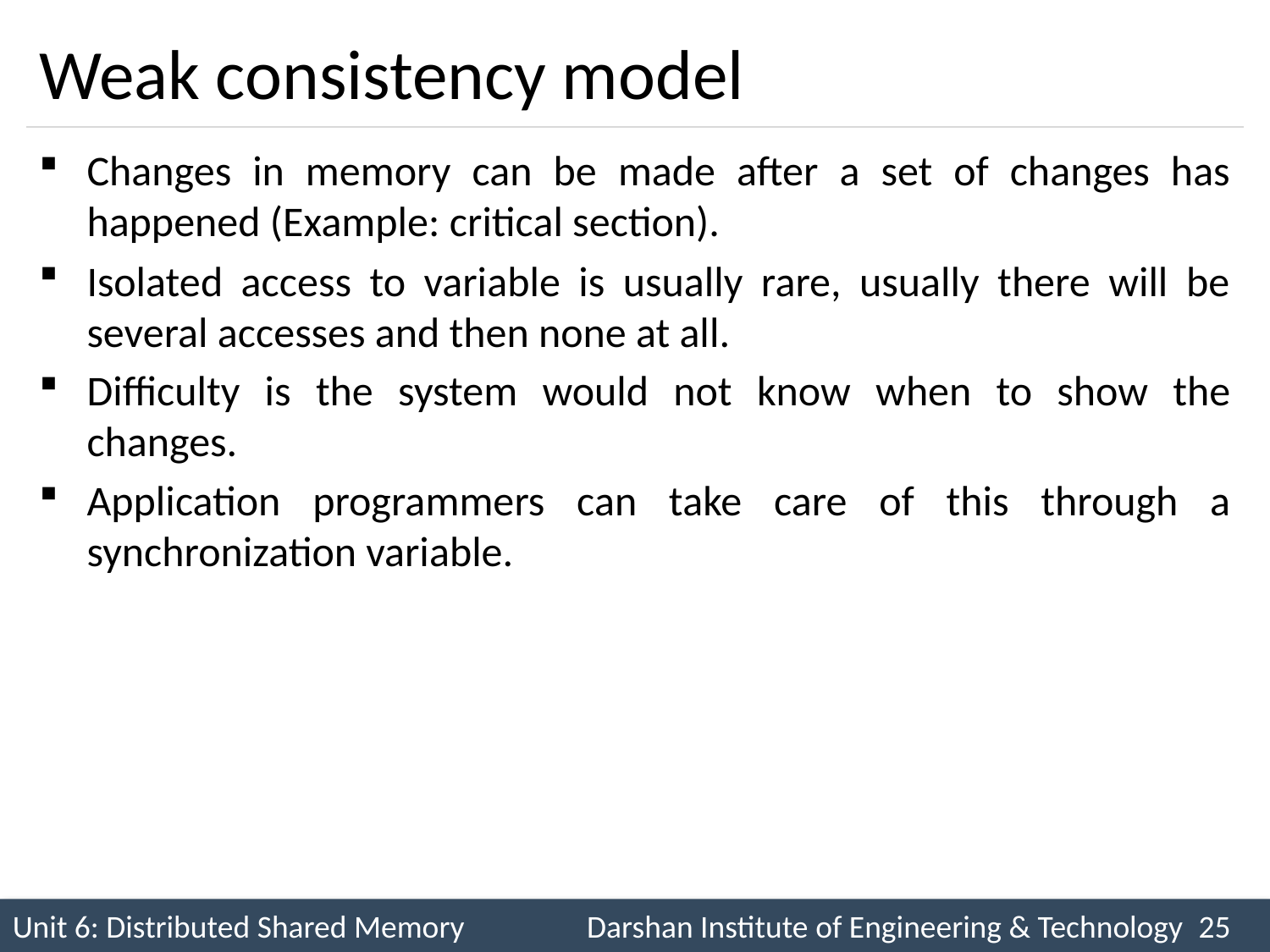

# Weak consistency model
Changes in memory can be made after a set of changes has happened (Example: critical section).
Isolated access to variable is usually rare, usually there will be several accesses and then none at all.
Difficulty is the system would not know when to show the changes.
Application programmers can take care of this through a synchronization variable.